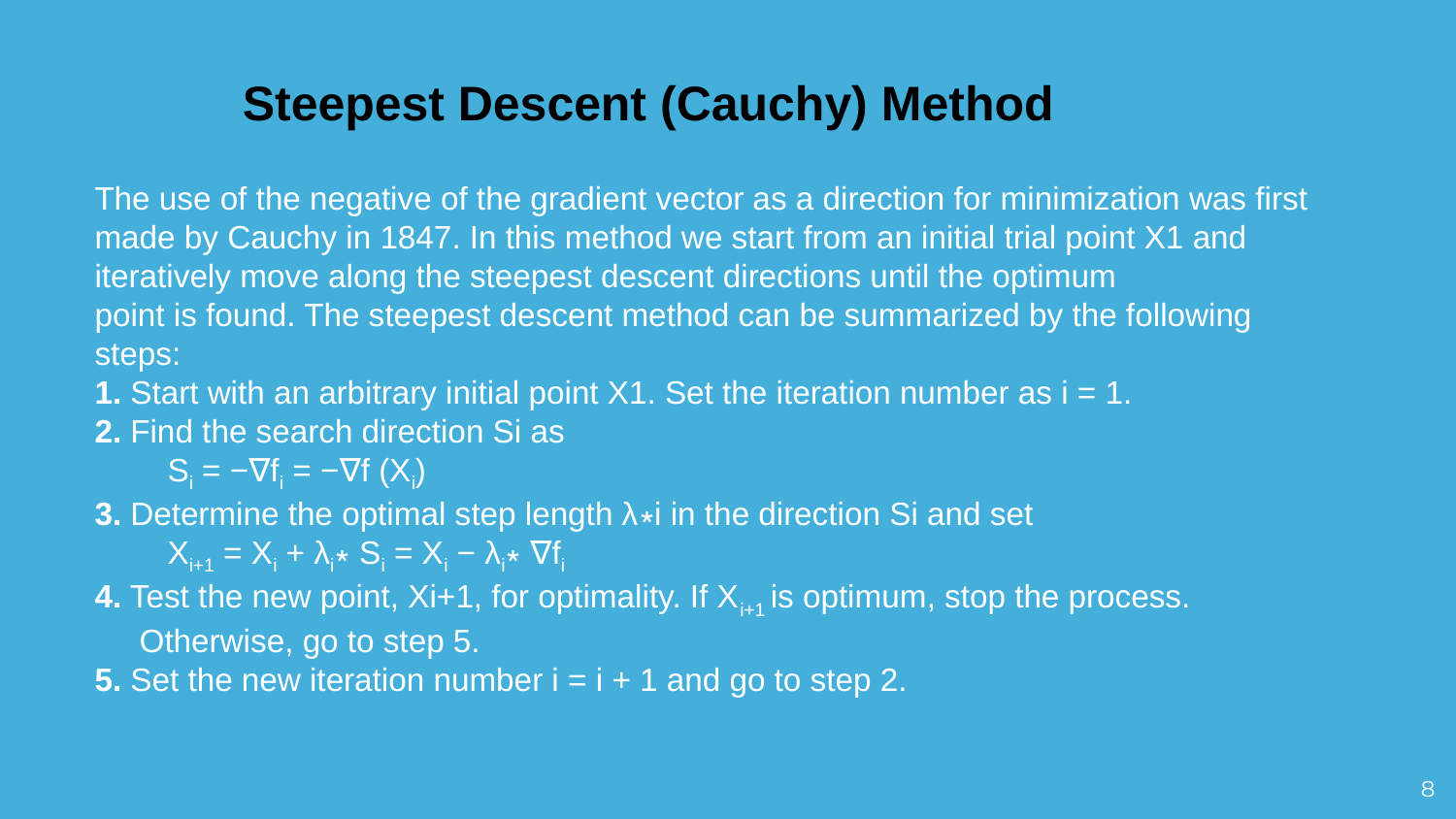

Steepest Descent (Cauchy) Method
The use of the negative of the gradient vector as a direction for minimization was first made by Cauchy in 1847. In this method we start from an initial trial point X1 and iteratively move along the steepest descent directions until the optimum
point is found. The steepest descent method can be summarized by the following steps:
1. Start with an arbitrary initial point X1. Set the iteration number as i = 1.
2. Find the search direction Si as
Si = −∇fi = −∇f (Xi)
3. Determine the optimal step length λ∗i in the direction Si and set
Xi+1 = Xi + λi∗ Si = Xi − λi∗ ∇fi
4. Test the new point, Xi+1, for optimality. If Xi+1 is optimum, stop the process.
     Otherwise, go to step 5.
5. Set the new iteration number i = i + 1 and go to step 2.

8